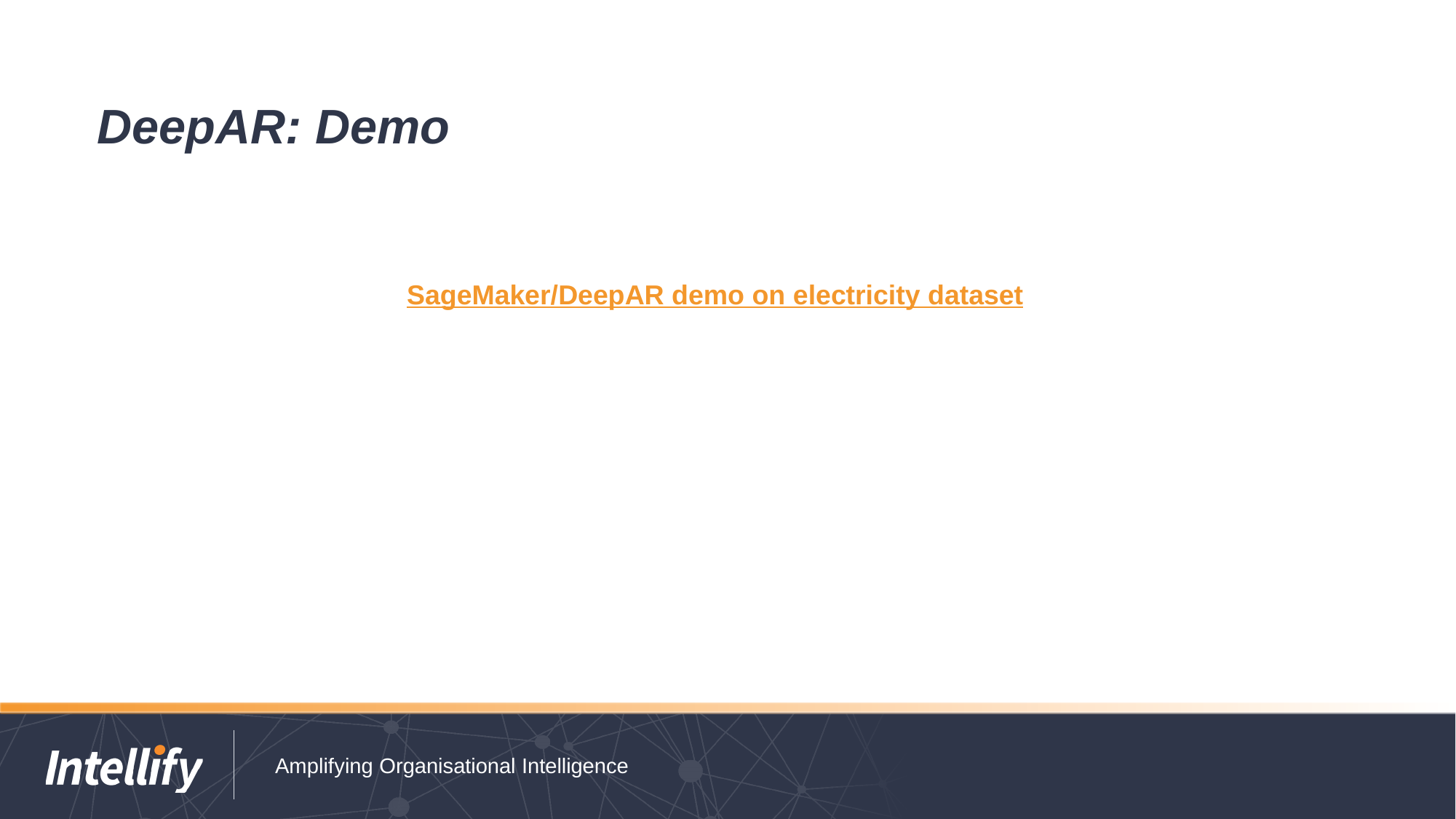

# DeepAR: Demo

SageMaker/DeepAR demo on electricity dataset